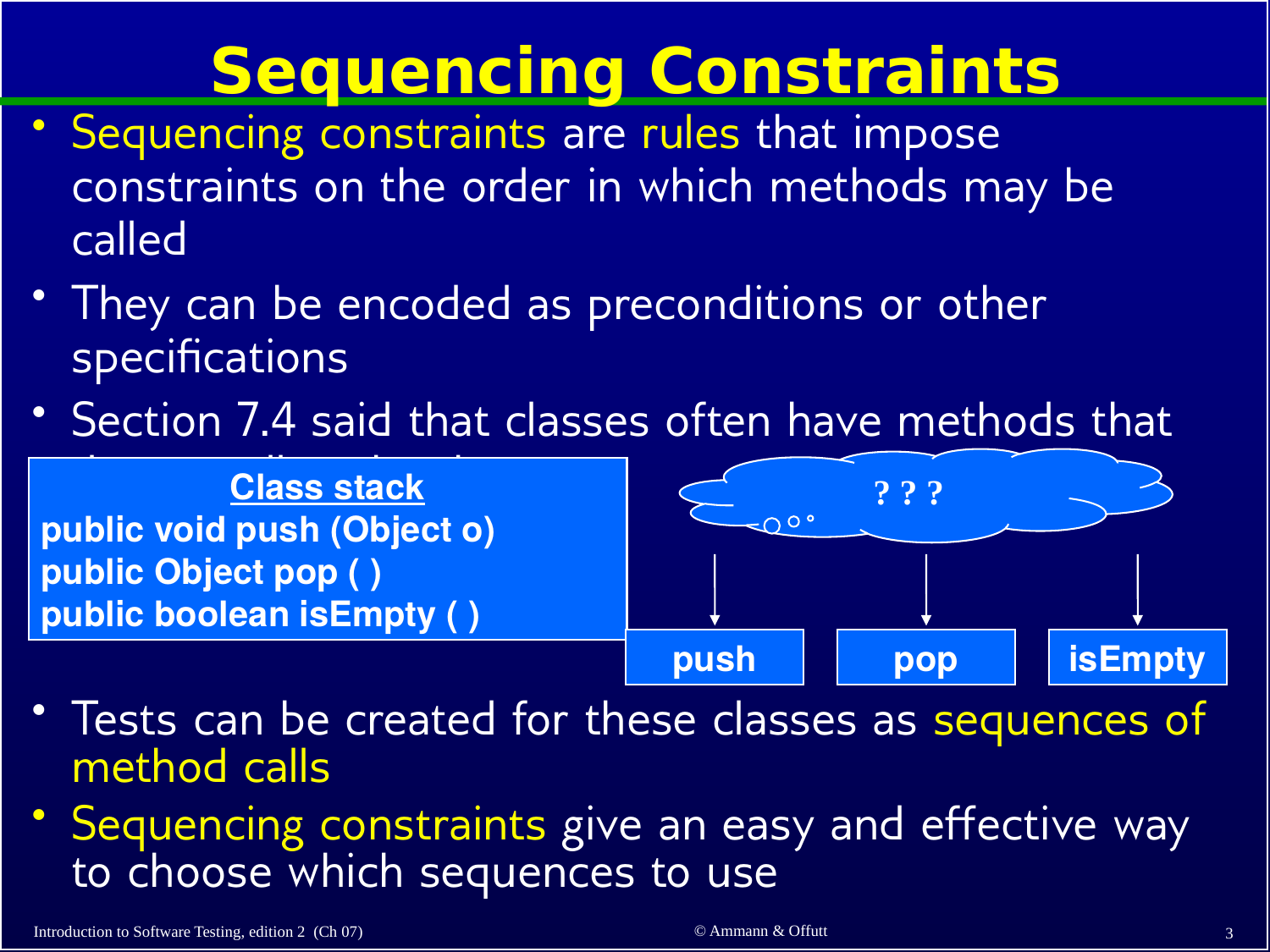

# Sequencing Constraints
Sequencing constraints are rules that impose constraints on the order in which methods may be called
They can be encoded as preconditions or other specifications
Section 7.4 said that classes often have methods that do not call each other
? ? ?

push

pop

isEmpty
Class stack
public void push (Object o)
public Object pop ( )
public boolean isEmpty ( )
Tests can be created for these classes as sequences of method calls
Sequencing constraints give an easy and effective way to choose which sequences to use
© Ammann & Offutt
Introduction to Software Testing, edition 2  (Ch 07)
3